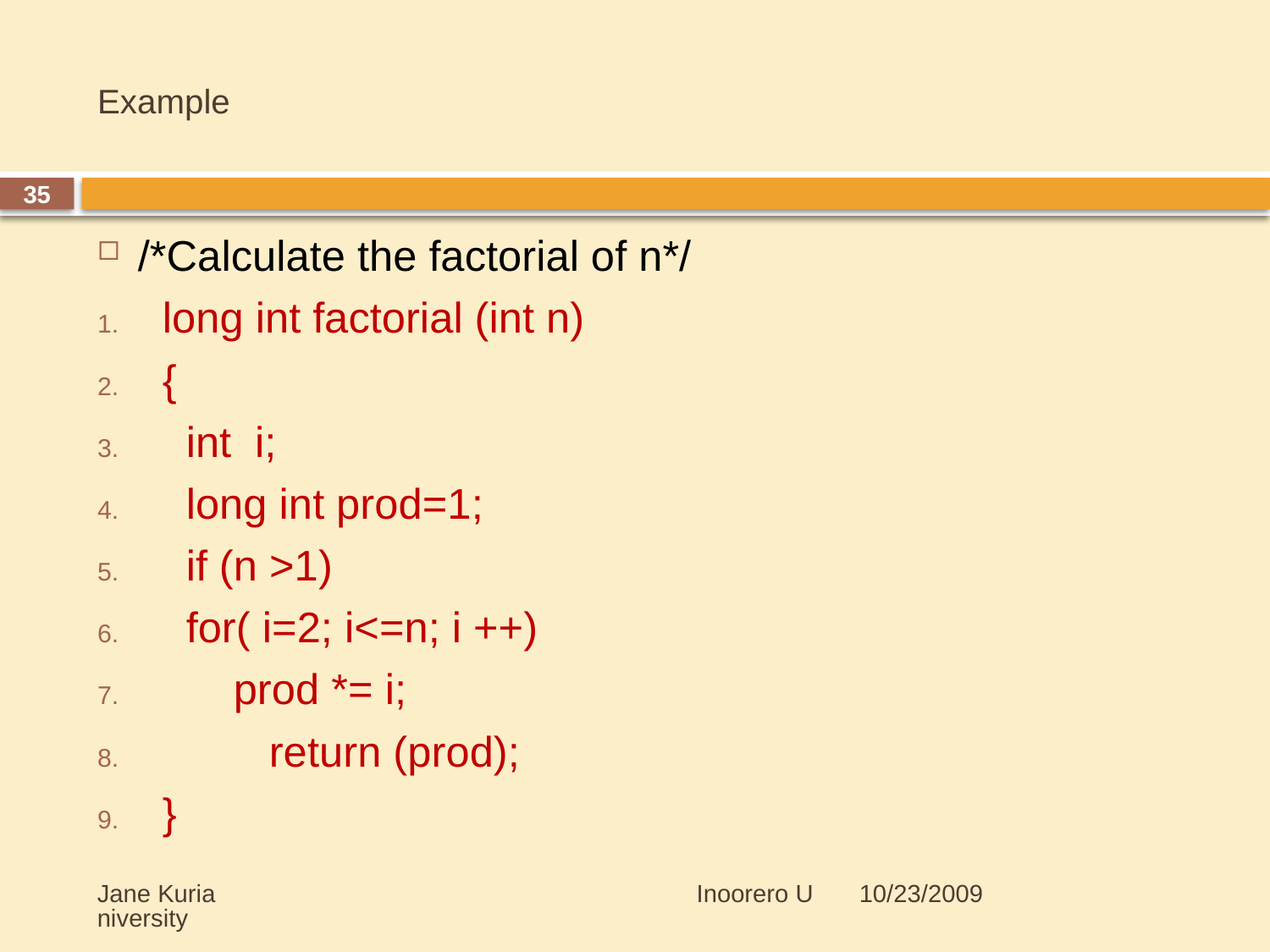

# Example
35
/*Calculate the factorial of n*/
long int factorial (int n)
{
  int  i;
  long int prod=1;
  if (n >1)
  for( i=2; i<=n; i ++)
      prod *= i;
	return (prod);
}

Jane Kuria                                                                     Inoorero University
10/23/2009